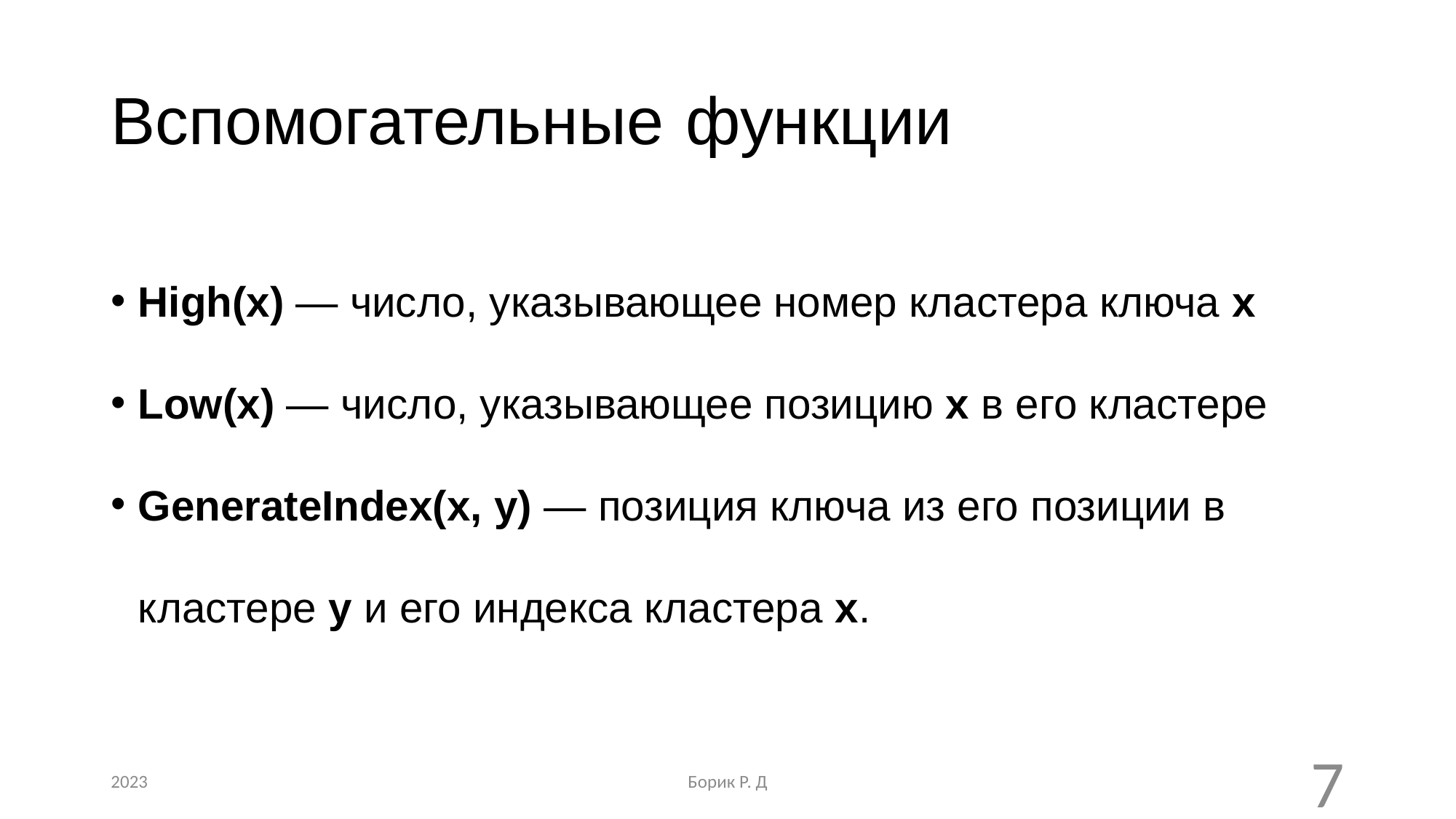

# Вспомогательные функции
High(x) — число, указывающее номер кластера ключа х
Low(x) — число, указывающее позицию х в его кластере
GenerateIndex(x, y) — позиция ключа из его позиции в кластере y и его индекса кластера x.
2023
Борик Р. Д
7